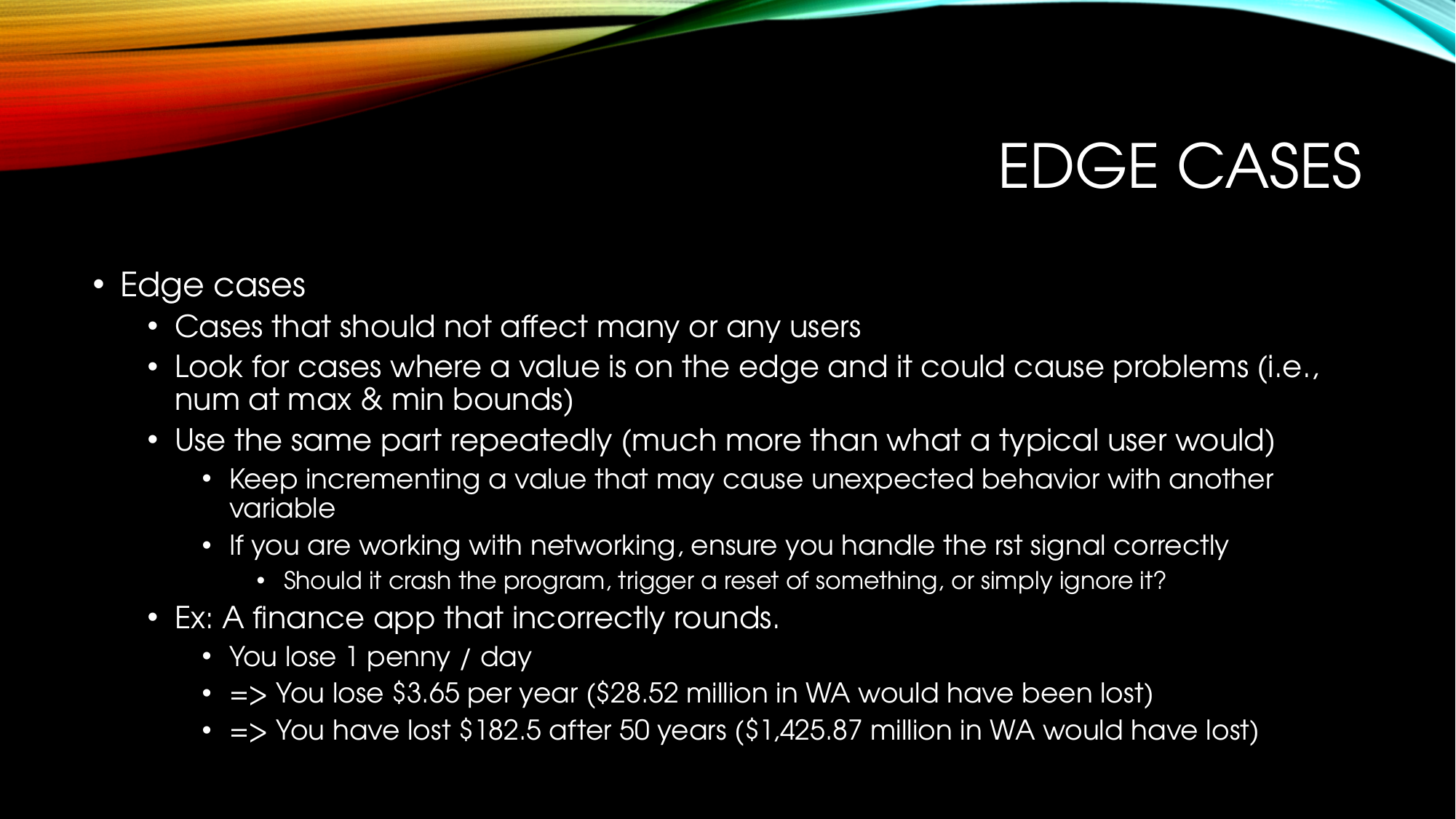

# Edge Cases
Edge cases
Cases that should not affect many or any users
Look for cases where a value is on the edge and it could cause problems (i.e., num at max & min bounds)
Use the same part repeatedly (much more than what a typical user would)
Keep incrementing a value that may cause unexpected behavior with another variable
If you are working with networking, ensure you handle the rst signal correctly
Should it crash the program, trigger a reset of something, or simply ignore it?
Ex: A finance app that incorrectly rounds.
You lose 1 penny / day
=> You lose $3.65 per year ($28.52 million in WA would have been lost)
=> You have lost $182.5 after 50 years ($1,425.87 million in WA would have lost)